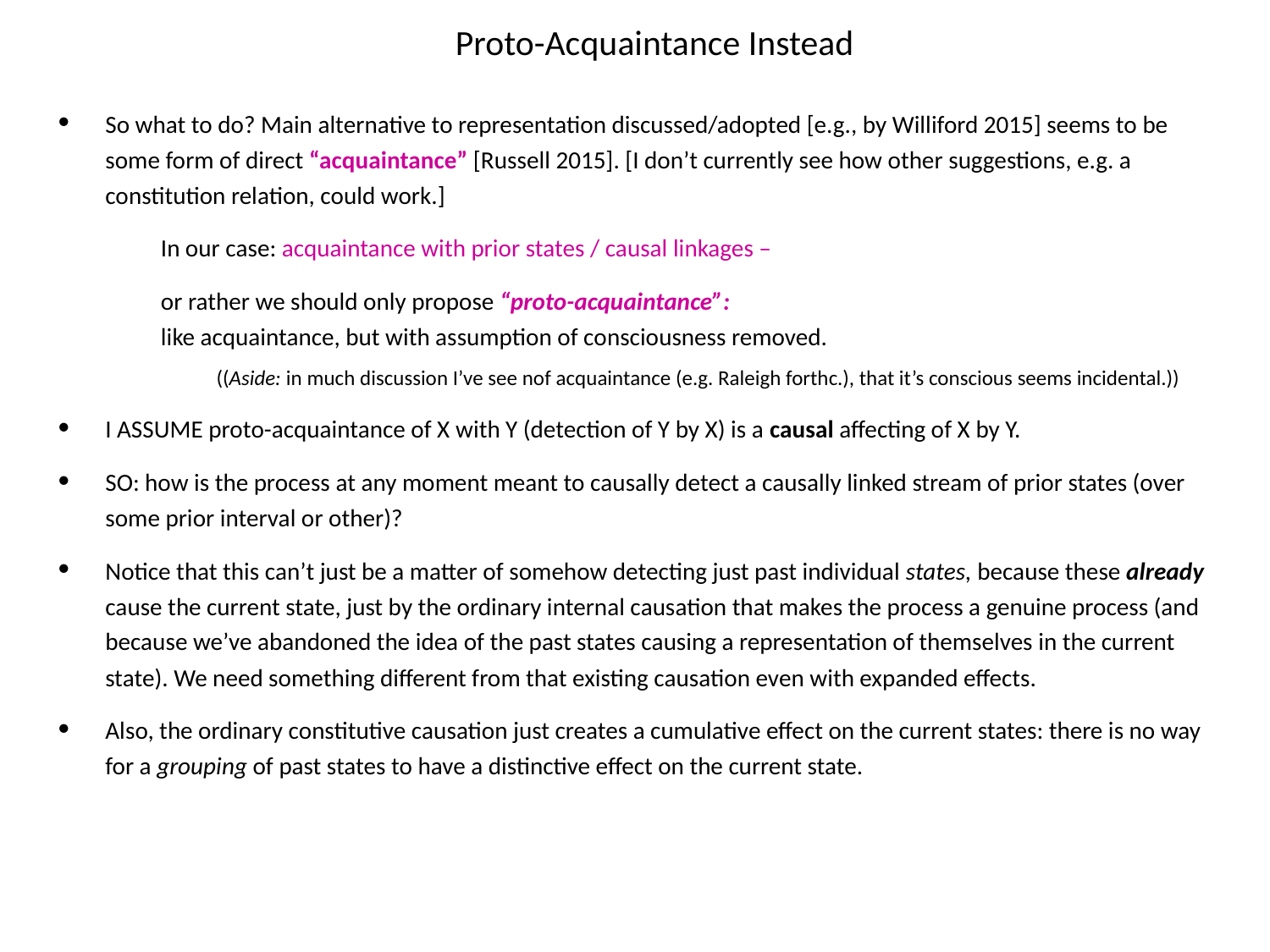

# Proto-Acquaintance Instead
So what to do? Main alternative to representation discussed/adopted [e.g., by Williford 2015] seems to be some form of direct “acquaintance” [Russell 2015]. [I don’t currently see how other suggestions, e.g. a constitution relation, could work.]
In our case: acquaintance with prior states / causal linkages –
or rather we should only propose “proto-acquaintance”:
like acquaintance, but with assumption of consciousness removed.
((Aside: in much discussion I’ve see nof acquaintance (e.g. Raleigh forthc.), that it’s conscious seems incidental.))
I ASSUME proto-acquaintance of X with Y (detection of Y by X) is a causal affecting of X by Y.
SO: how is the process at any moment meant to causally detect a causally linked stream of prior states (over some prior interval or other)?
Notice that this can’t just be a matter of somehow detecting just past individual states, because these already cause the current state, just by the ordinary internal causation that makes the process a genuine process (and because we’ve abandoned the idea of the past states causing a representation of themselves in the current state). We need something different from that existing causation even with expanded effects.
Also, the ordinary constitutive causation just creates a cumulative effect on the current states: there is no way for a grouping of past states to have a distinctive effect on the current state.